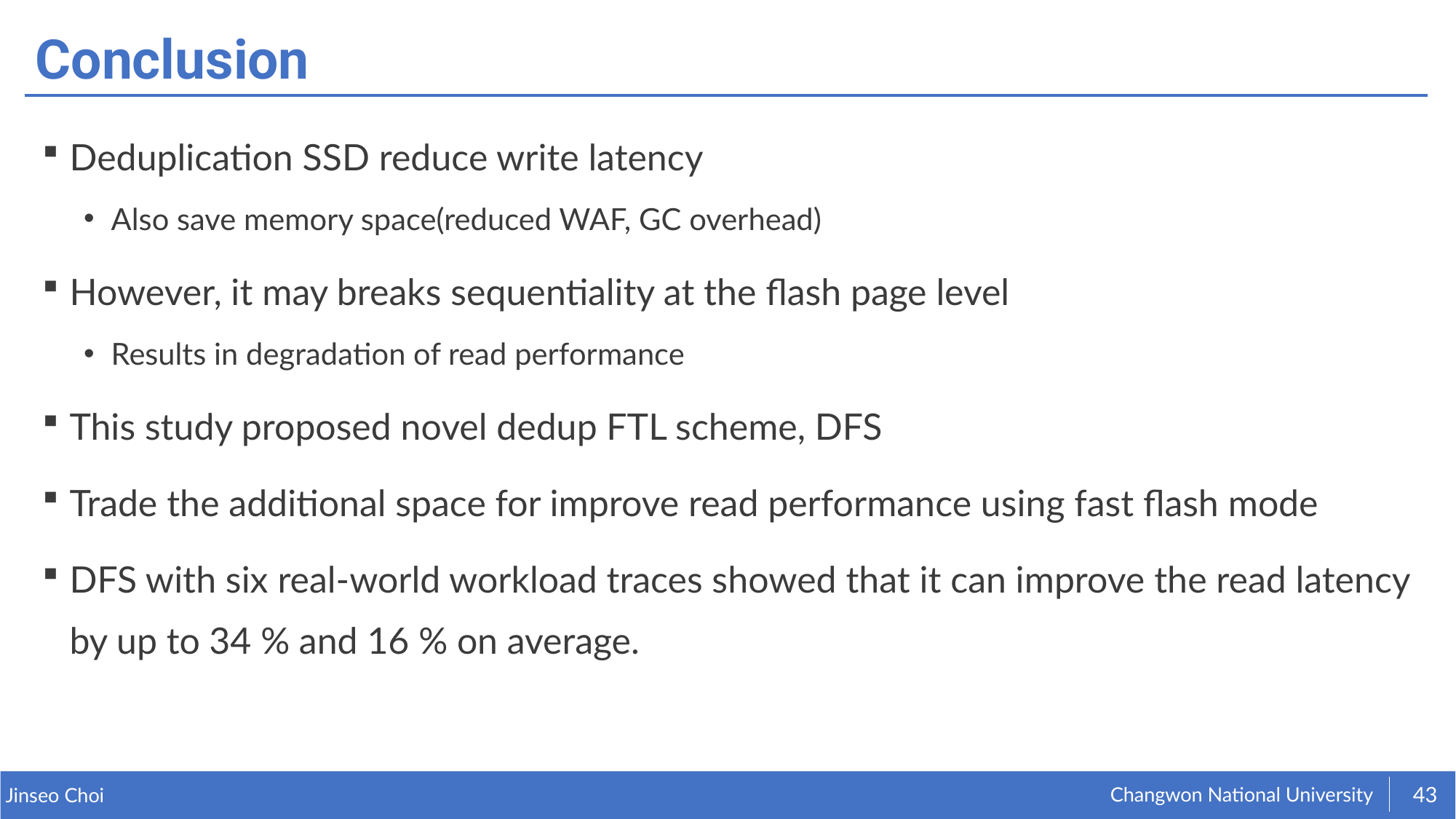

# Conclusion
Deduplication SSD reduce write latency
Also save memory space(reduced WAF, GC overhead)
However, it may breaks sequentiality at the flash page level
Results in degradation of read performance
This study proposed novel dedup FTL scheme, DFS
Trade the additional space for improve read performance using fast flash mode
DFS with six real-world workload traces showed that it can improve the read latency by up to 34 % and 16 % on average.

43